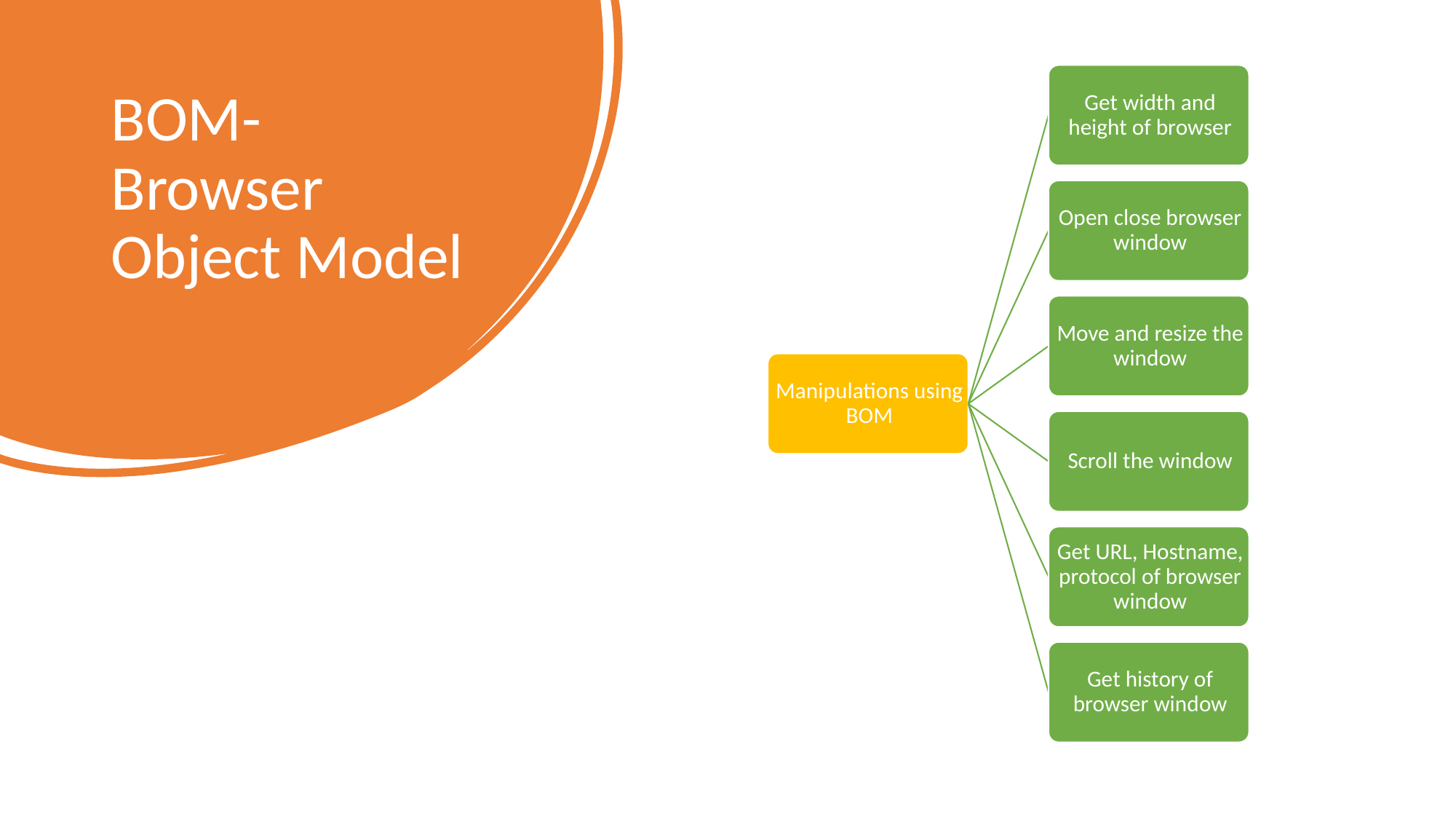

Manipulations using BOM

Get width and height of browser

Open close browser window

Move and resize the window

Scroll the window

Get URL, Hostname, protocol of browser window

Get history of browser window
# BOM- Browser Object Model